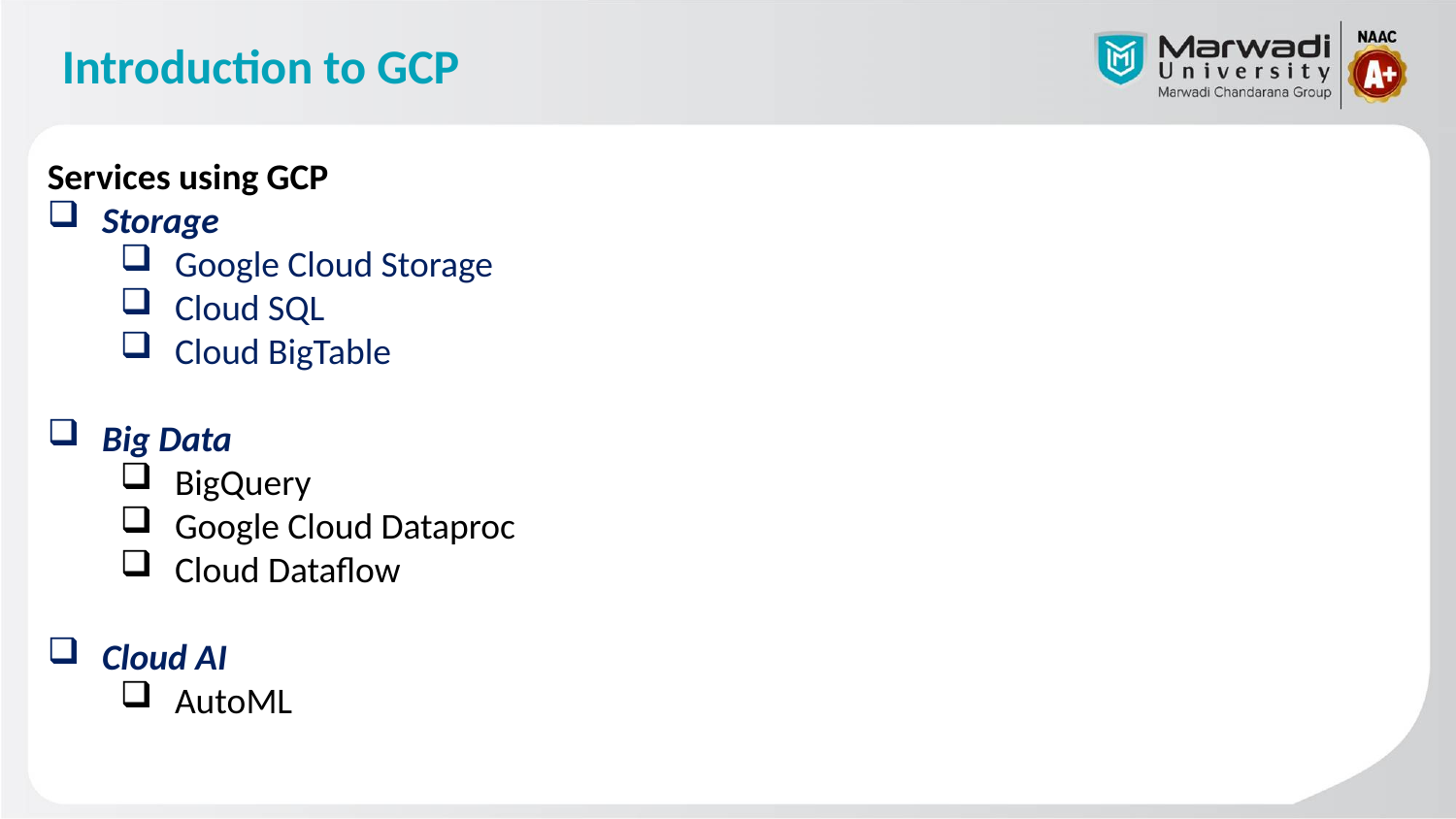

# Introduction to GCP
Services using GCP
Storage
Google Cloud Storage
Cloud SQL
Cloud BigTable

Big Data
BigQuery
Google Cloud Dataproc
Cloud Dataflow

Cloud AI
AutoML